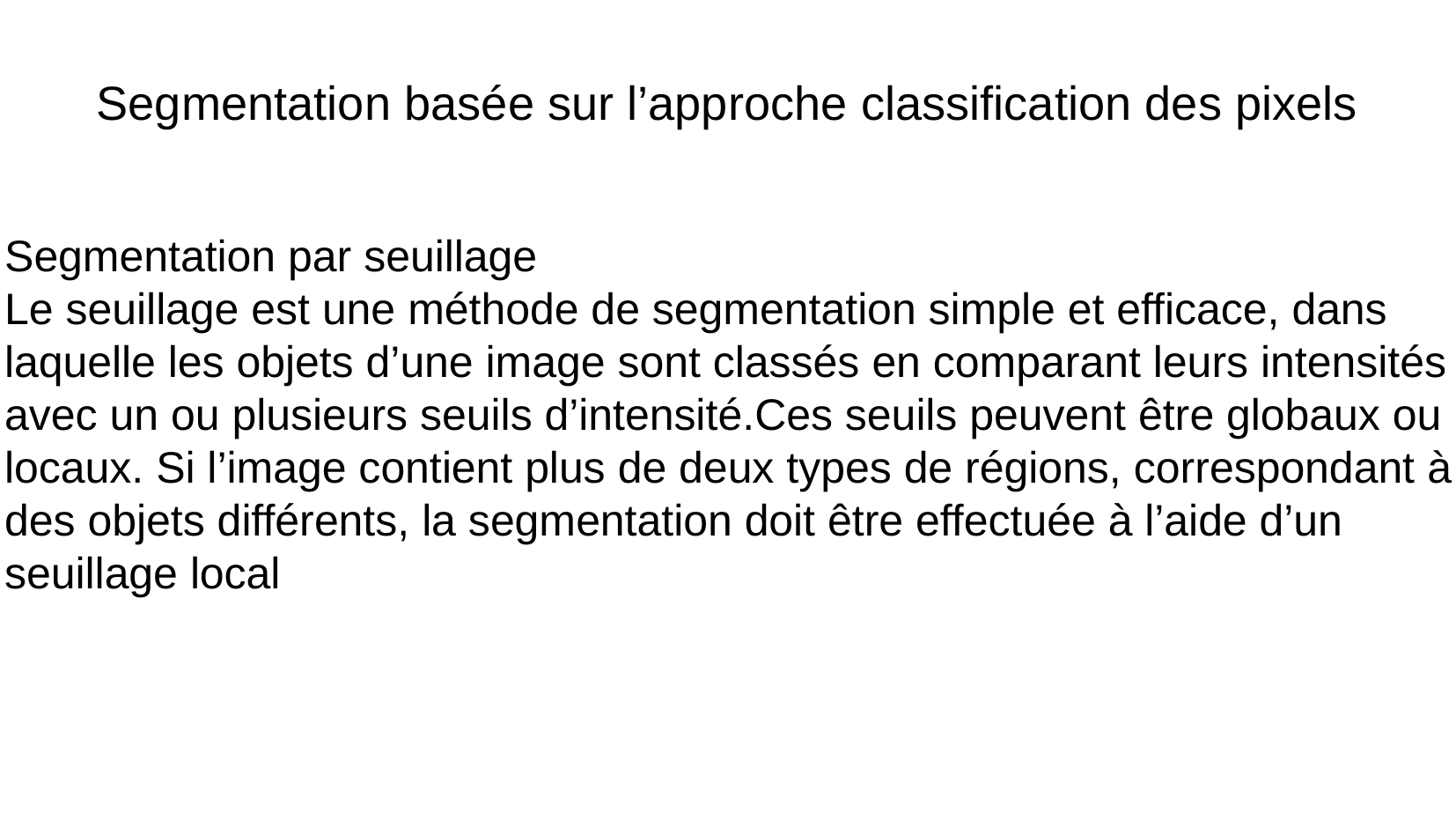

Segmentation basée sur l’approche classification des pixels
Segmentation par seuillage
Le seuillage est une méthode de segmentation simple et efficace, dans laquelle les objets d’une image sont classés en comparant leurs intensités avec un ou plusieurs seuils d’intensité.Ces seuils peuvent être globaux ou locaux. Si l’image contient plus de deux types de régions, correspondant à des objets différents, la segmentation doit être effectuée à l’aide d’un seuillage local